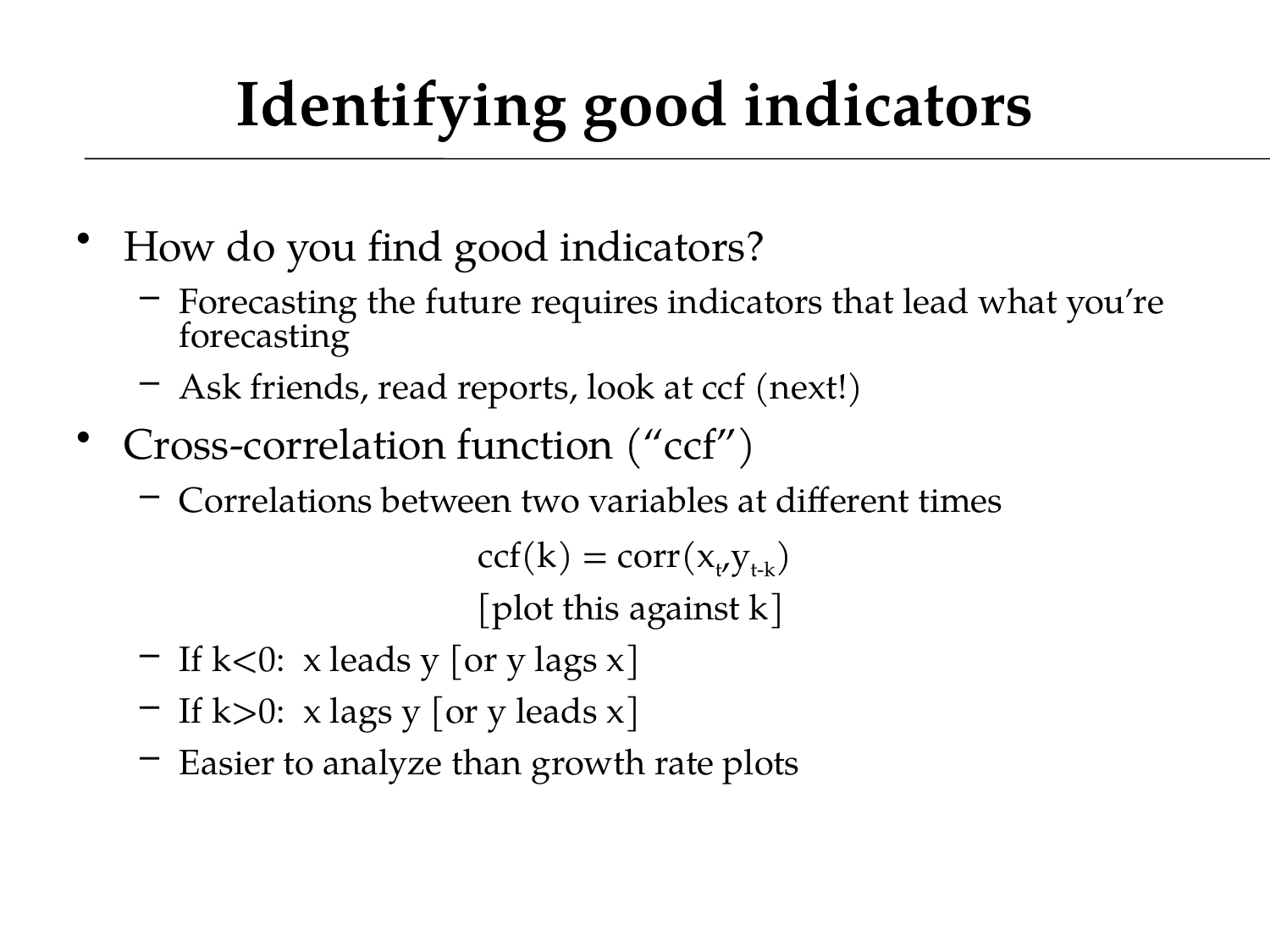

# Identifying good indicators
How do you find good indicators?
Forecasting the future requires indicators that lead what you’re forecasting
Ask friends, read reports, look at ccf (next!)
Cross-correlation function (“ccf”)
Correlations between two variables at different times
ccf(k) = corr(xt,yt-k)
[plot this against k]
If k<0:  x leads y [or y lags x]
If k>0:  x lags y [or y leads x]
Easier to analyze than growth rate plots